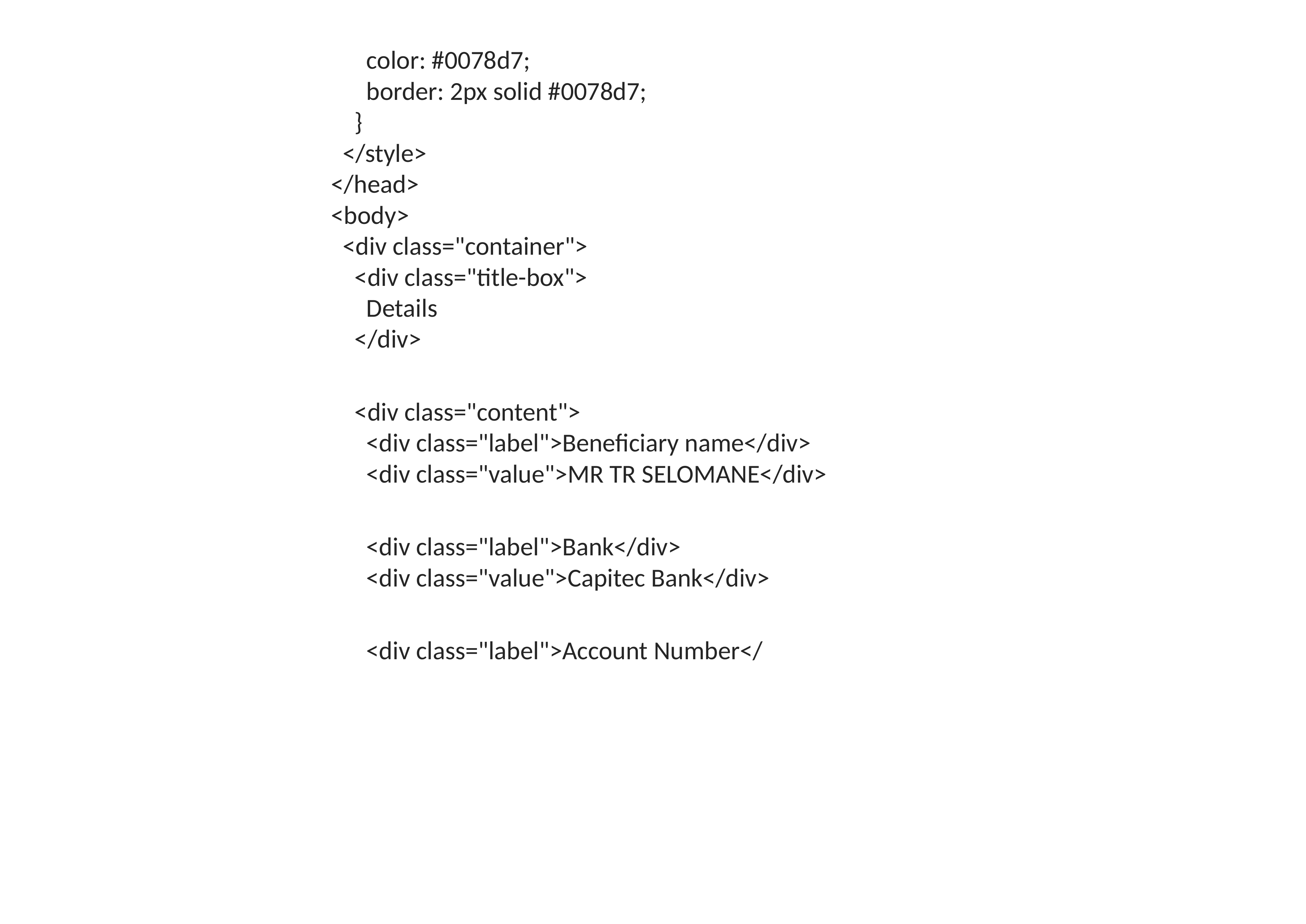

color: #0078d7;
      border: 2px solid #0078d7;
    }
  </style>
</head>
<body>
  <div class="container">
    <div class="title-box">
      Details
    </div>

    <div class="content">
      <div class="label">Beneficiary name</div>
      <div class="value">MR TR SELOMANE</div>

      <div class="label">Bank</div>
      <div class="value">Capitec Bank</div>

      <div class="label">Account Number</